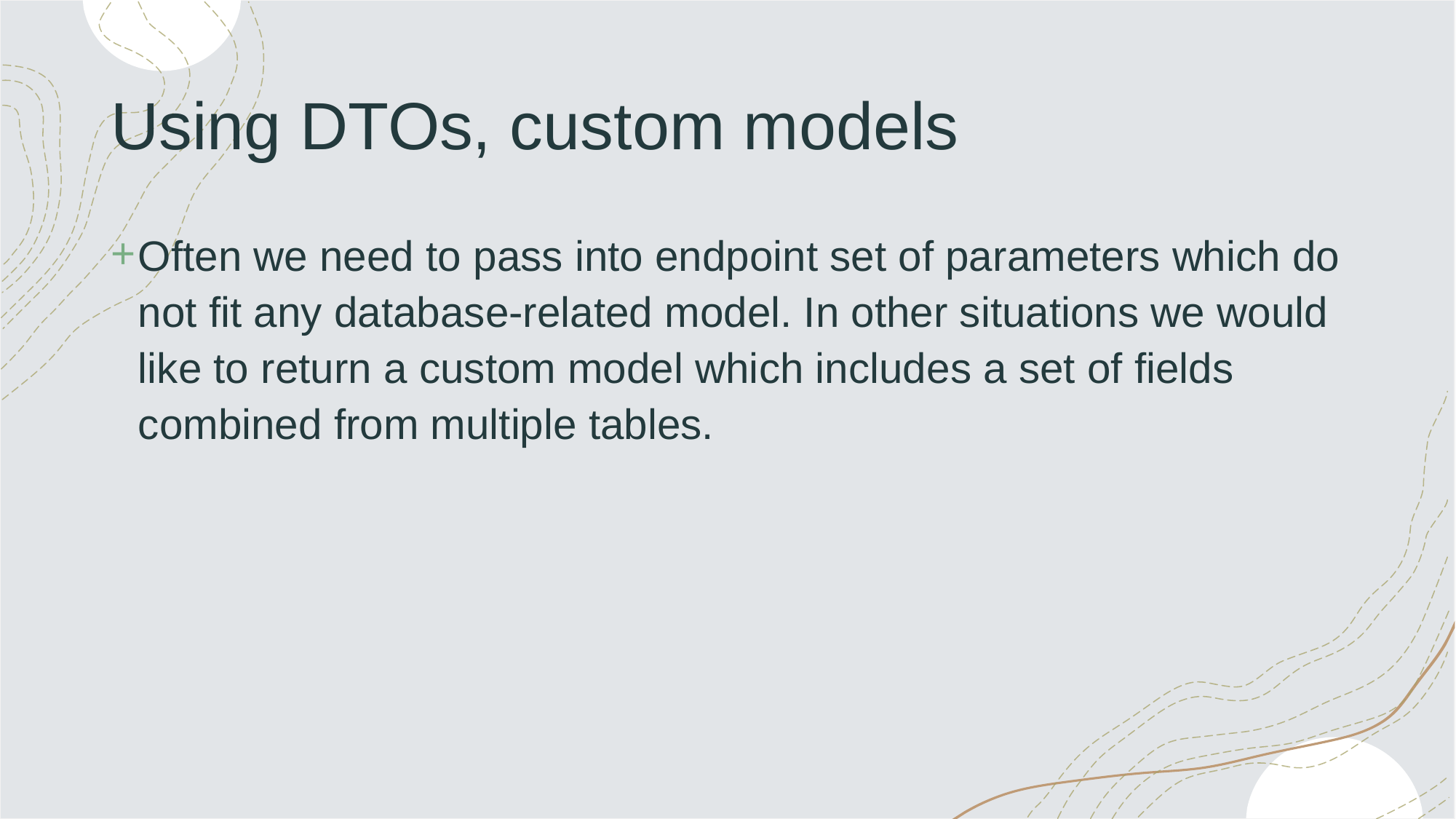

# Using DTOs, custom models
Often we need to pass into endpoint set of parameters which do not fit any database-related model. In other situations we would like to return a custom model which includes a set of fields combined from multiple tables.